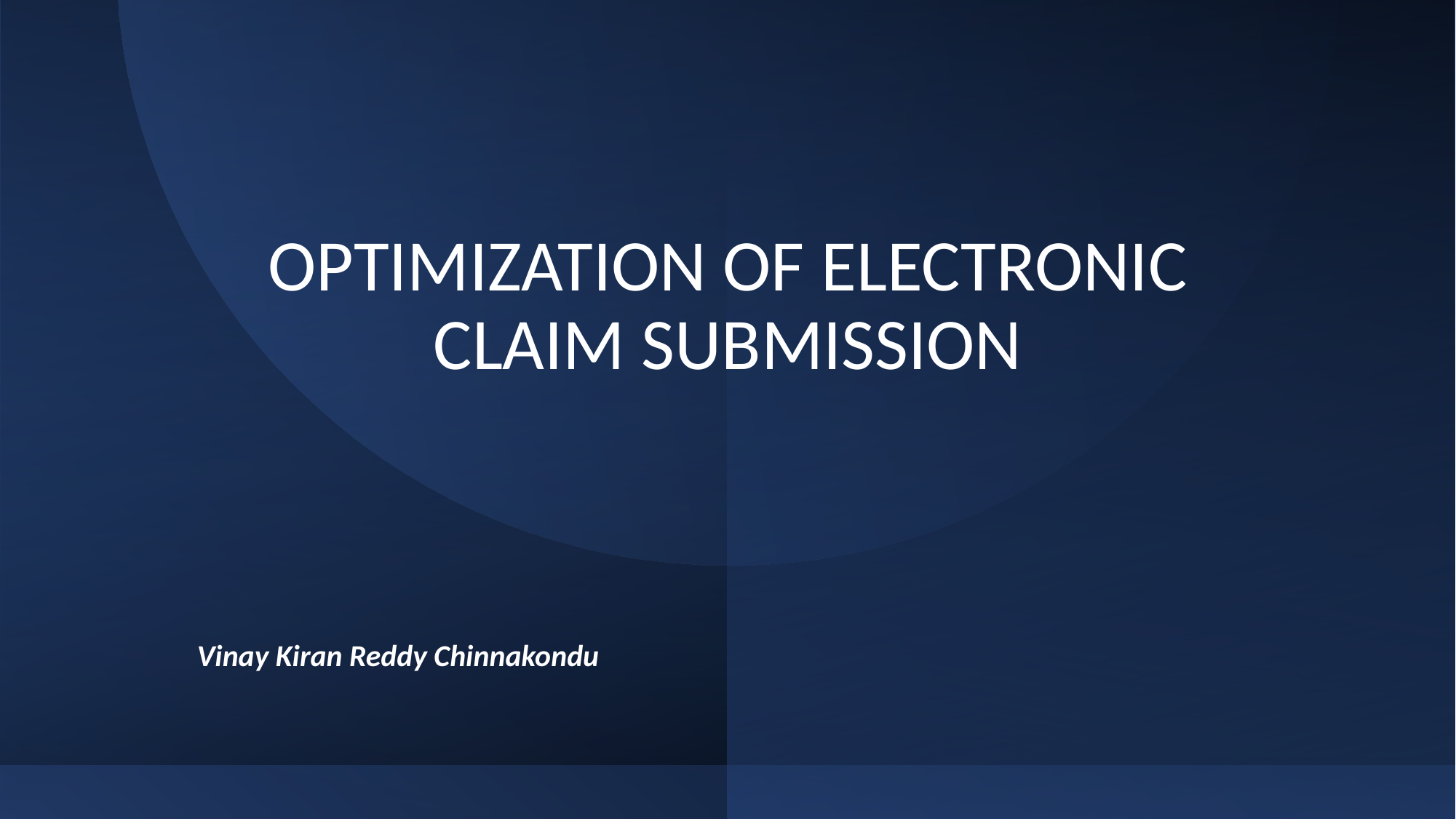

# OPTIMIZATION OF ELECTRONIC CLAIM SUBMISSION
Vinay Kiran Reddy Chinnakondu